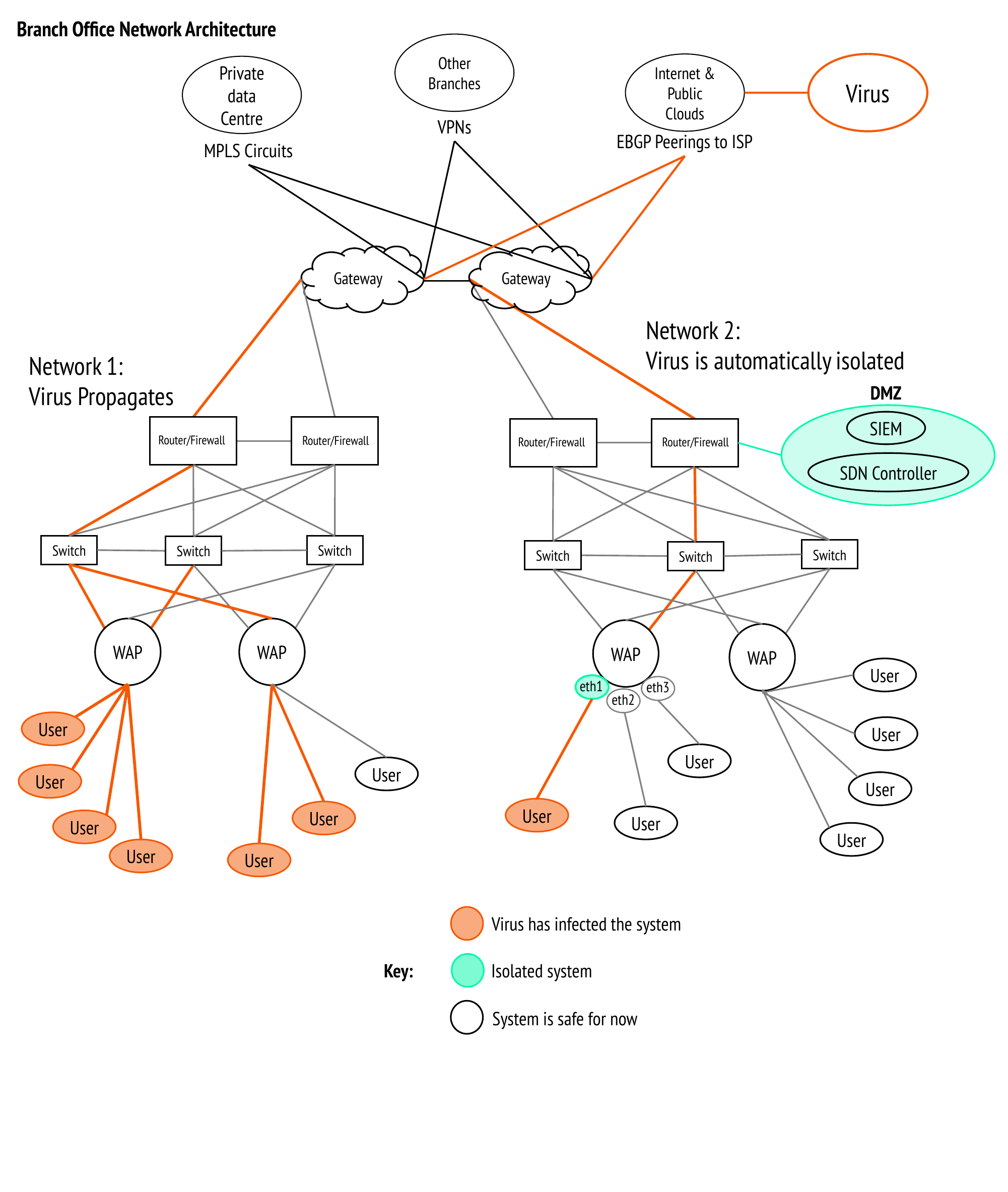

Branch Office Network Architecture
Other Branches
Internet & Public Clouds
Virus
Private data Centre
VPNs
EBGP Peerings to ISP
MPLS Circuits
Gateway
Gateway
Network 2:
Virus is automatically isolated
Network 1:
Virus Propagates
DMZ

SIEM

Router/Firewall

Router/Firewall

Router/Firewall

Router/Firewall
SDN Controller
Switch
Switch
Switch
Switch
Switch
Switch
WAP
WAP
WAP
WAP
User
eth1

eth3

eth2

User
User
User
User
User
User
User
User
User
User
User
User
User

Virus has infected the system

Isolated system
Key:

System is safe for now